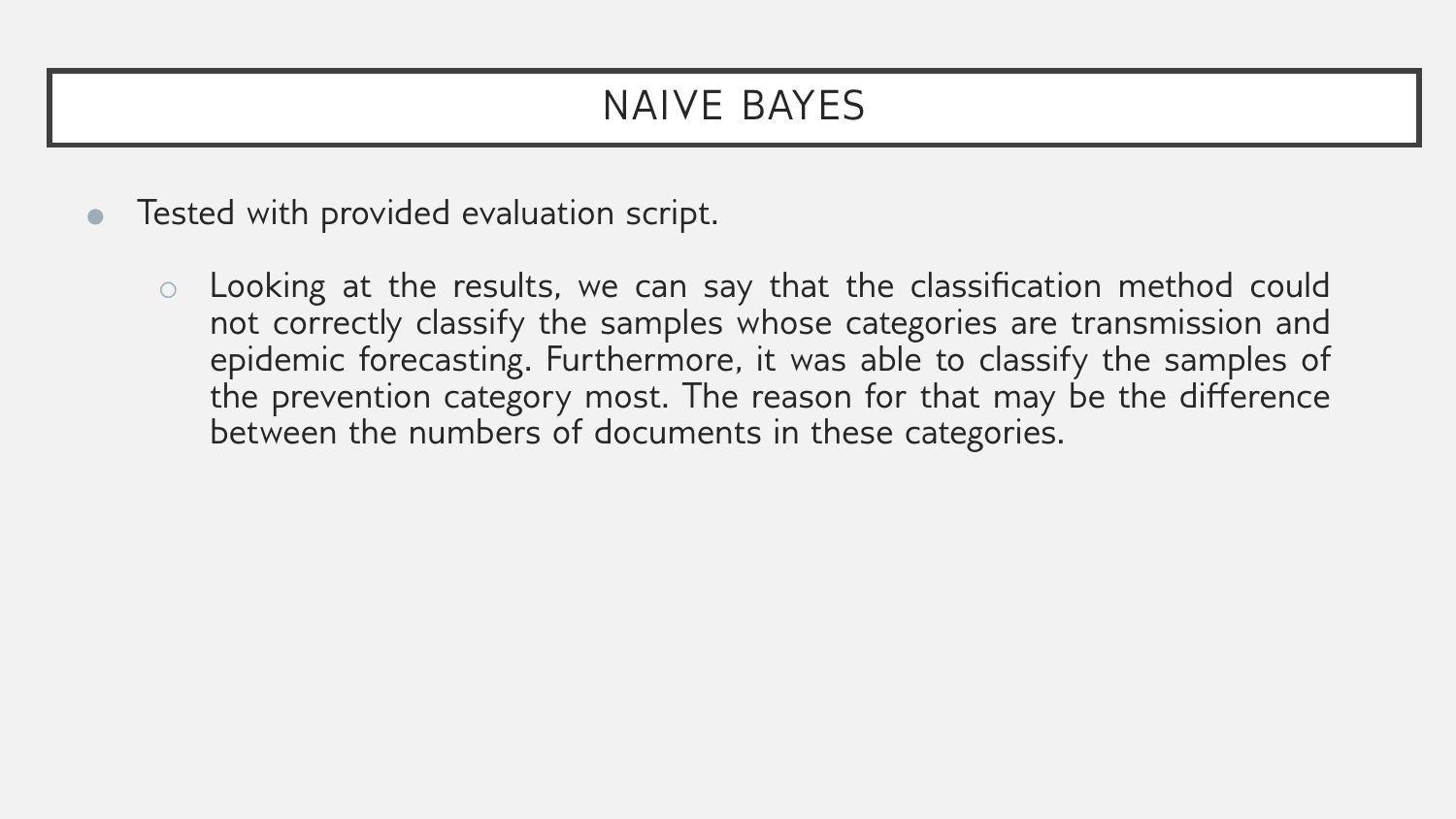

NAIVE BAYES
Tested with provided evaluation script.

Looking at the results, we can say that the classification method could not correctly classify the samples whose categories are transmission and epidemic forecasting. Furthermore, it was able to classify the samples of the prevention category most. The reason for that may be the difference between the numbers of documents in these categories.